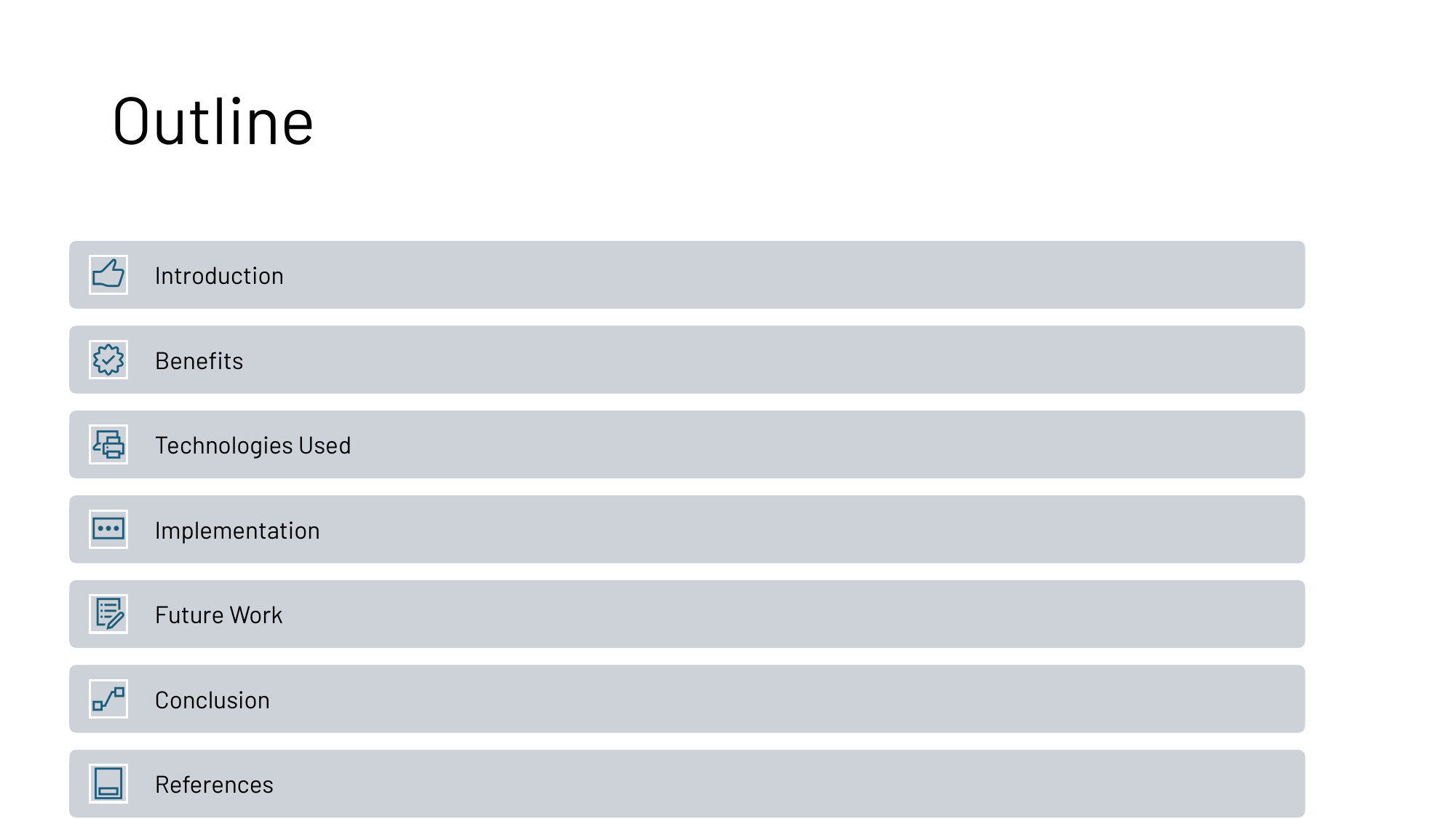

# Outline
Introduction
Benefits
Technologies Used
Implementation
Future Work
Conclusion
References